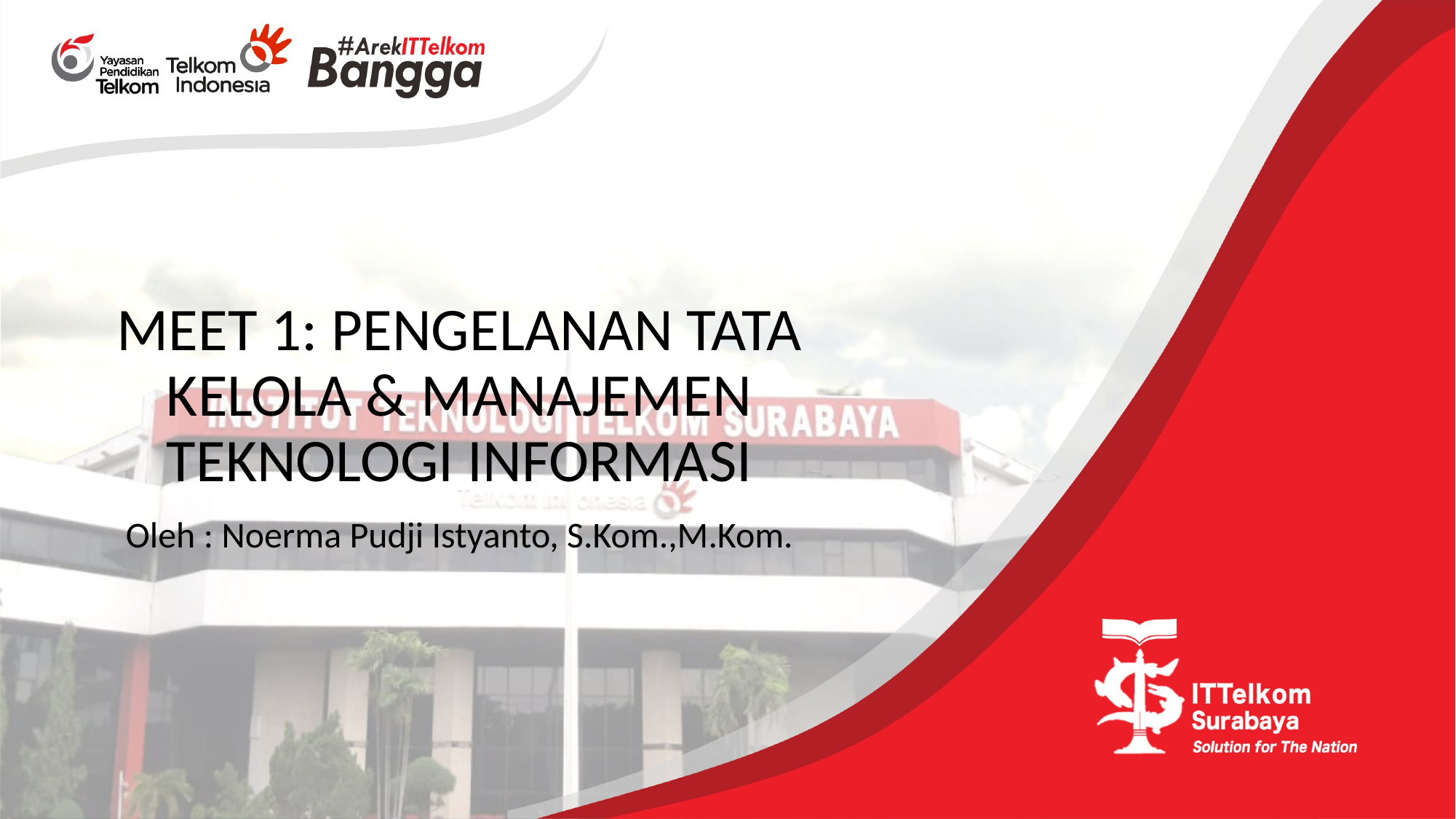

# MEET 1: PENGELANAN TATA KELOLA & MANAJEMEN TEKNOLOGI INFORMASI
Oleh : Noerma Pudji Istyanto, S.Kom.,M.Kom.